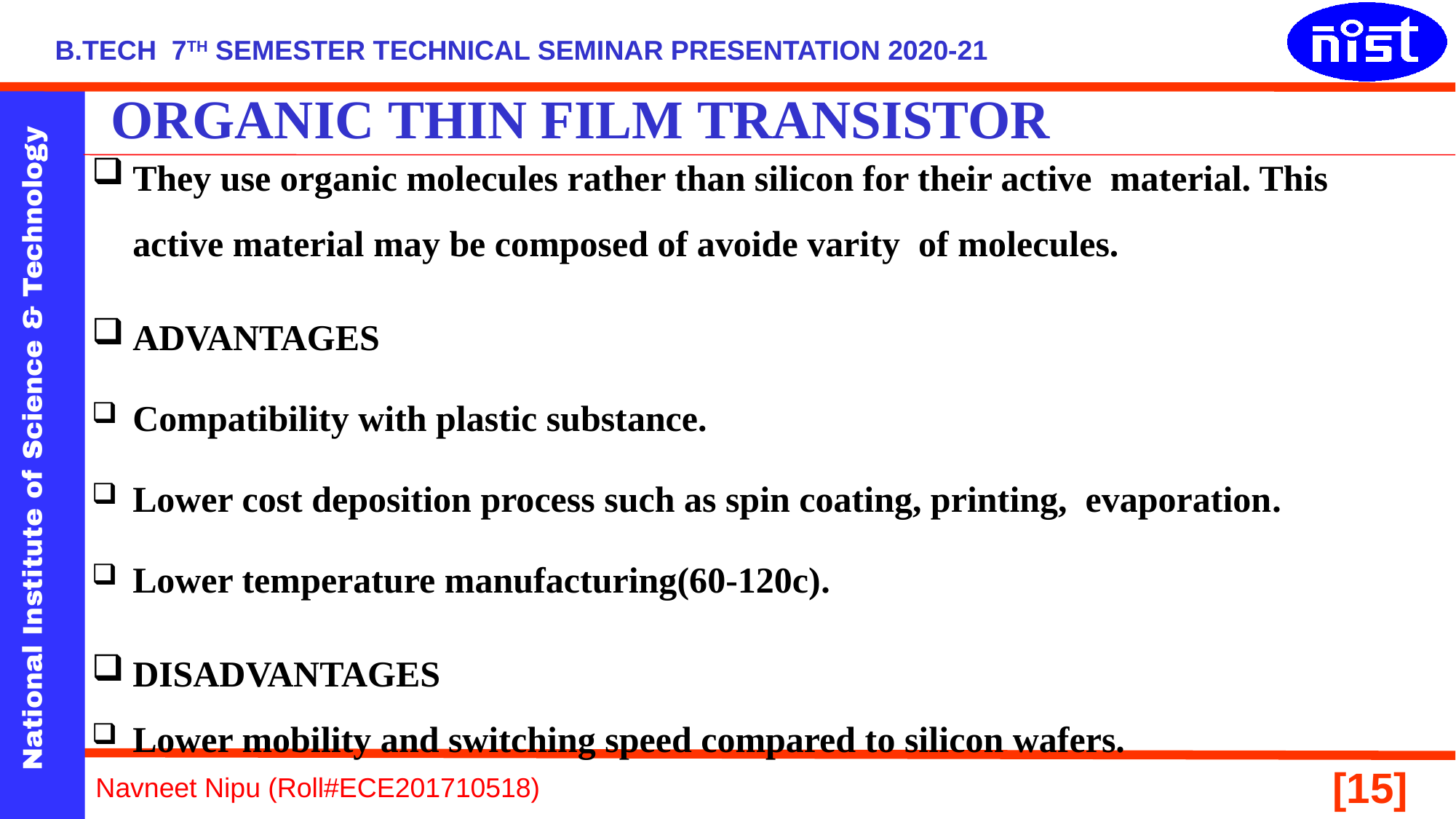

# ORGANIC THIN FILM TRANSISTOR
They use organic molecules rather than silicon for their active  material. This active material may be composed of avoide varity  of molecules.
ADVANTAGES
Compatibility with plastic substance.
Lower cost deposition process such as spin coating, printing,  evaporation.
Lower temperature manufacturing(60-120c).
DISADVANTAGES
Lower mobility and switching speed compared to silicon wafers.